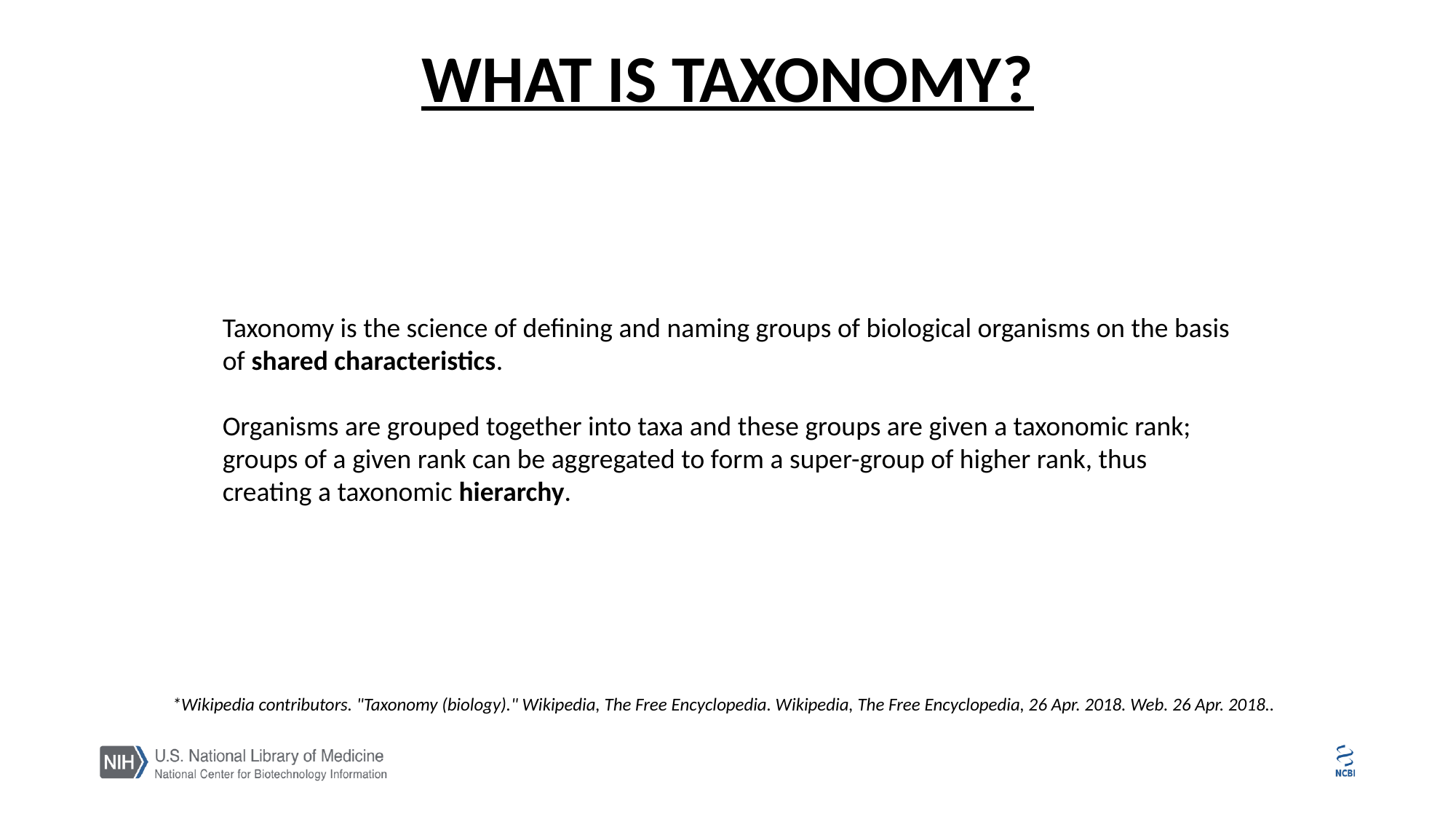

# What is Taxonomy?
Taxonomy is the science of defining and naming groups of biological organisms on the basis of shared characteristics.

Organisms are grouped together into taxa and these groups are given a taxonomic rank; groups of a given rank can be aggregated to form a super-group of higher rank, thus creating a taxonomic hierarchy.
*Wikipedia contributors. "Taxonomy (biology)." Wikipedia, The Free Encyclopedia. Wikipedia, The Free Encyclopedia, 26 Apr. 2018. Web. 26 Apr. 2018..